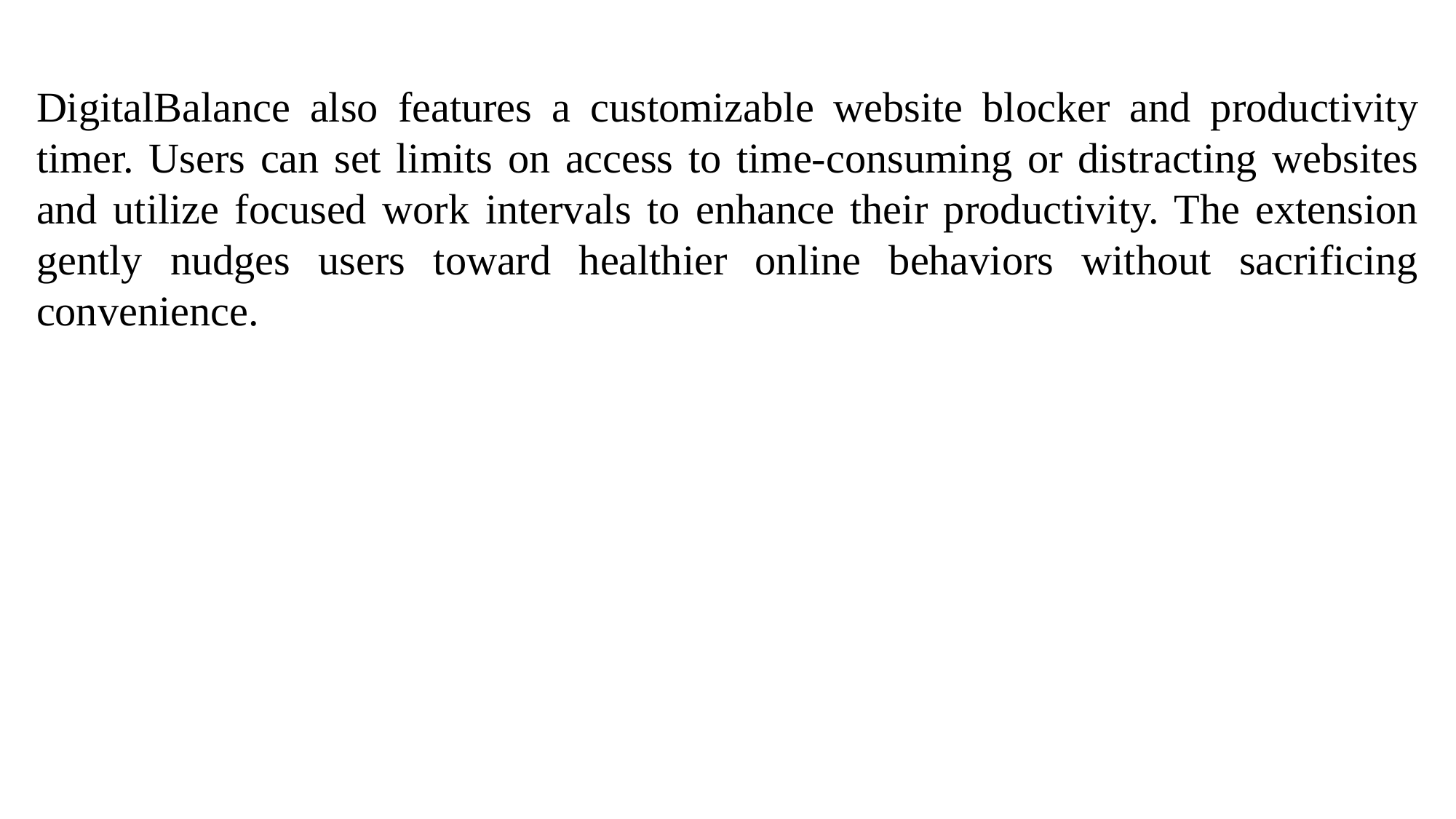

DigitalBalance also features a customizable website blocker and productivity timer. Users can set limits on access to time-consuming or distracting websites and utilize focused work intervals to enhance their productivity. The extension gently nudges users toward healthier online behaviors without sacrificing convenience.